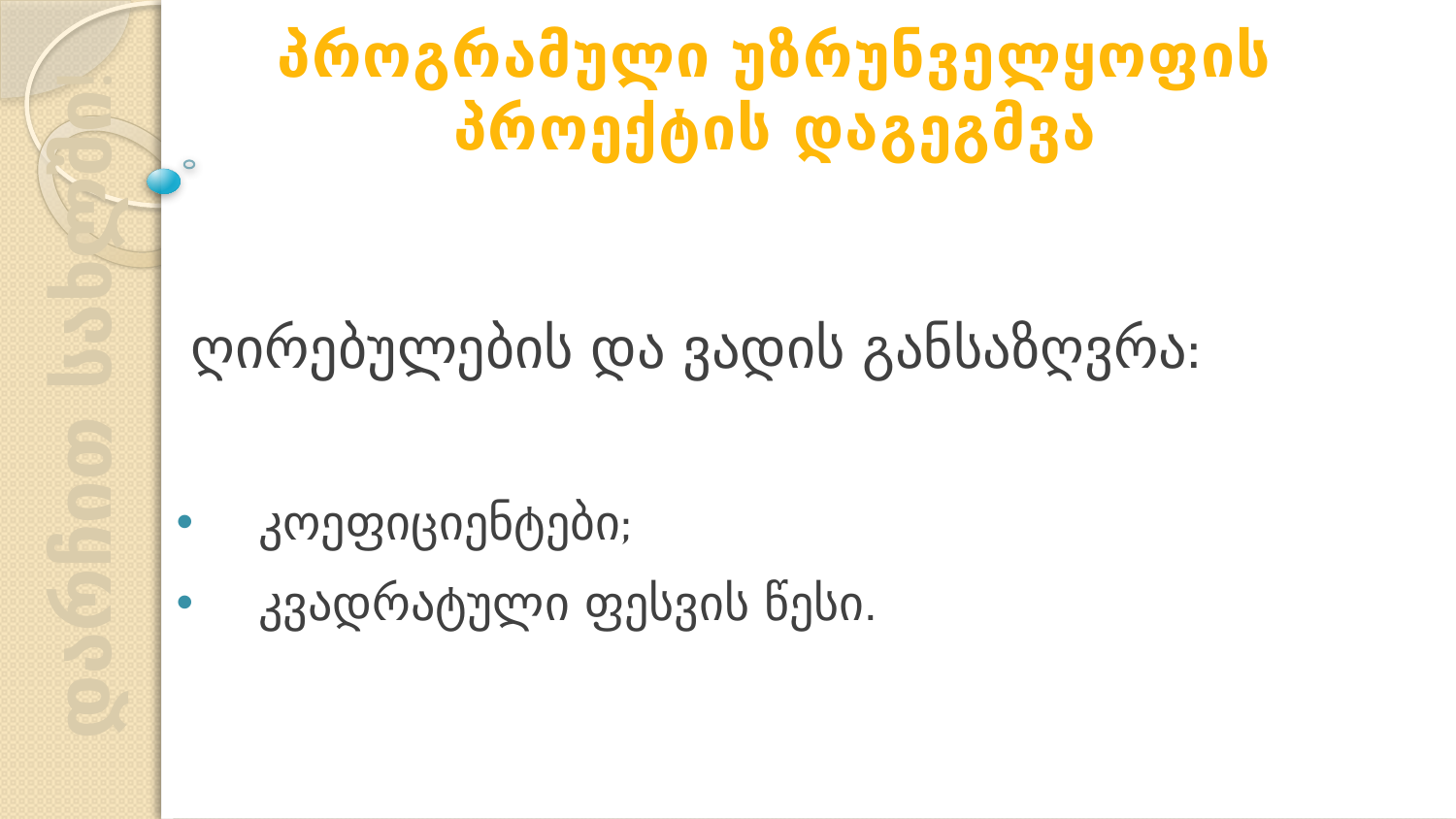

პროგრამული უზრუნველყოფის პროექტის დაგეგმვა
ღირებულების და ვადის განსაზღვრა:

კოეფიციენტები;
კვადრატული ფესვის წესი.

დარჩით სახლში!